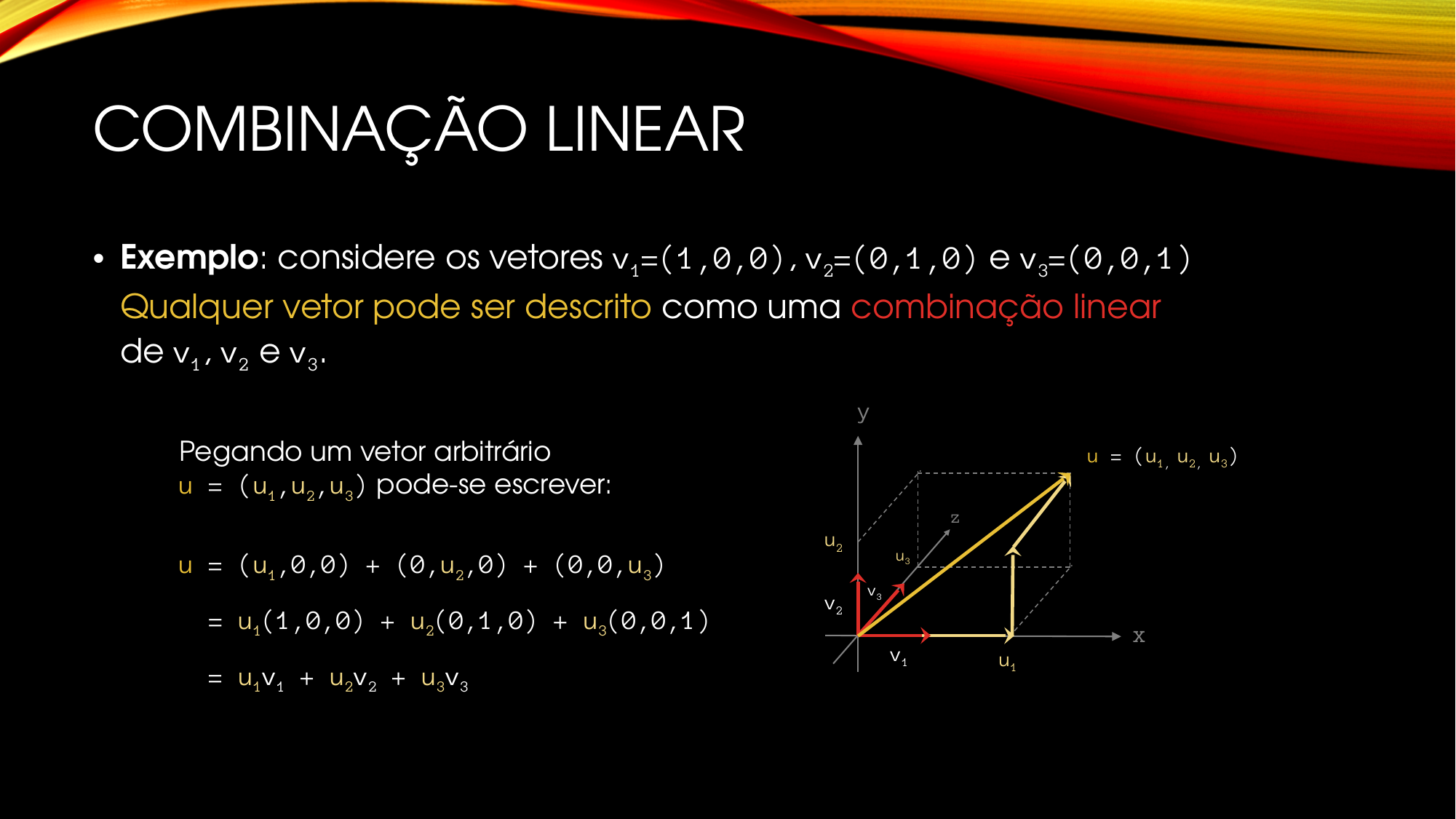

# Combinação linear
Exemplo: considere os vetores v1=(1,0,0), v2=(0,1,0) e v3=(0,0,1)
Qualquer vetor pode ser descrito como uma combinação linear
de v1, v2 e v3.
y
u = (u1, u2, u3)
z
u2
u3
x
u1
Pegando um vetor arbitrário
u = (u1,u2,u3) pode-se escrever:
u = (u1,0,0) + (0,u2,0) + (0,0,u3)
  = u1(1,0,0) + u2(0,1,0) + u3(0,0,1)
  = u1v1 + u2v2 + u3v3
v3
v2
v1